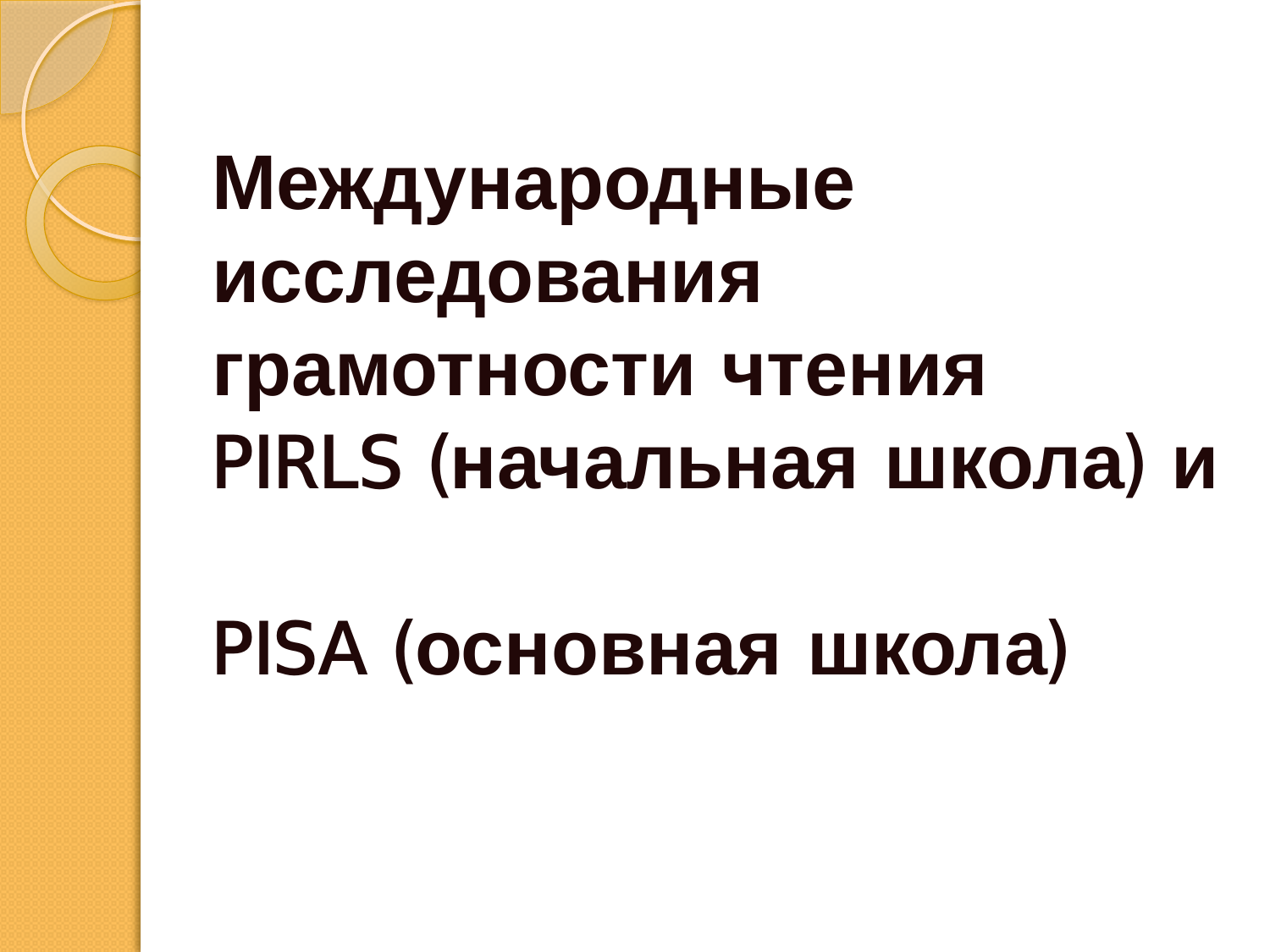

# Международные исследования  грамотности чтения PIRLS (начальная школа) и PISA (основная школа)